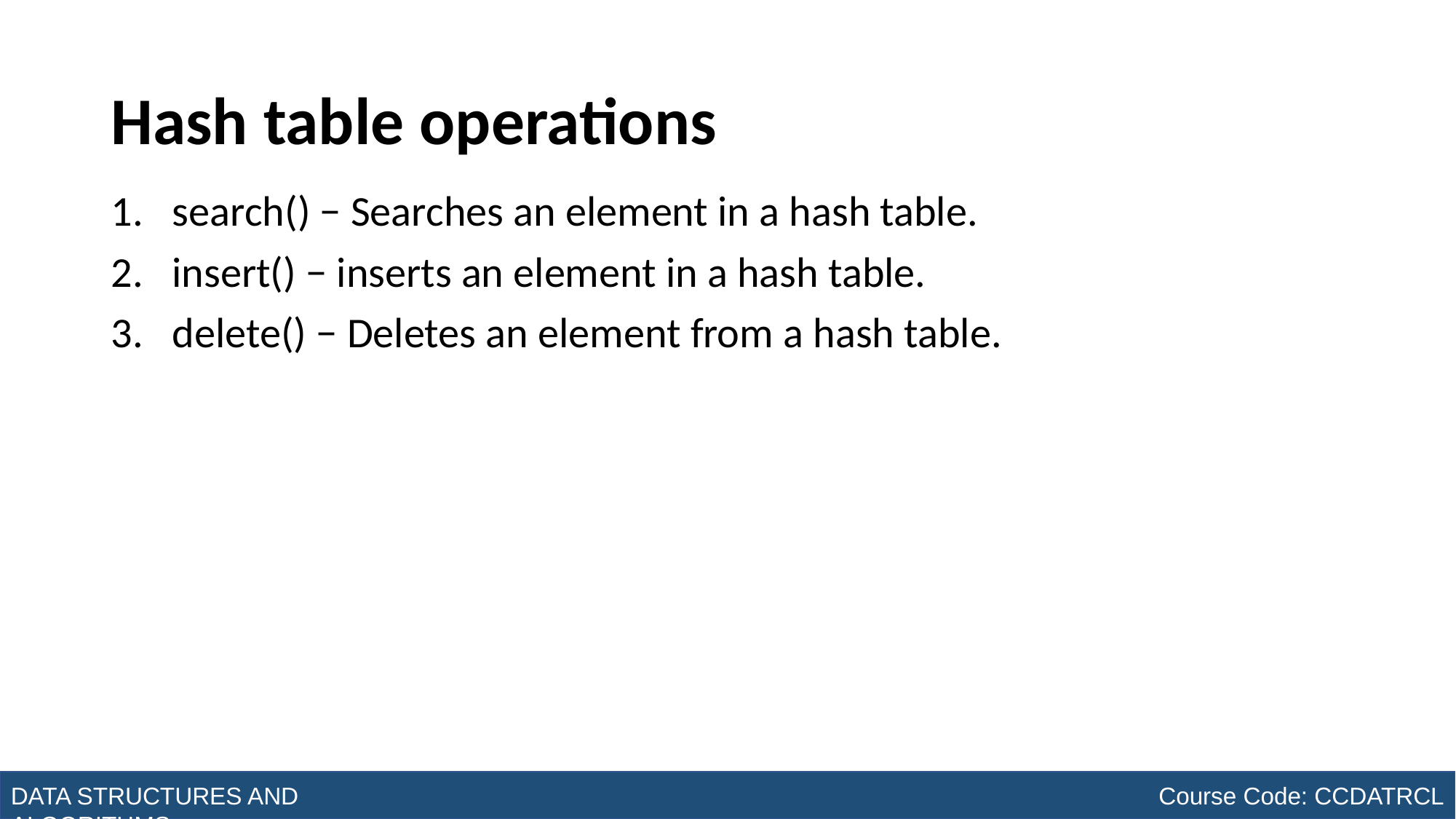

# Hash table operations
search() − Searches an element in a hash table.
insert() − inserts an element in a hash table.
delete() − Deletes an element from a hash table.

Joseph Marvin R. Imperial
DATA STRUCTURES AND ALGORITHMS
NU College of Computing and Information Technologies
Course Code: CCDATRCL